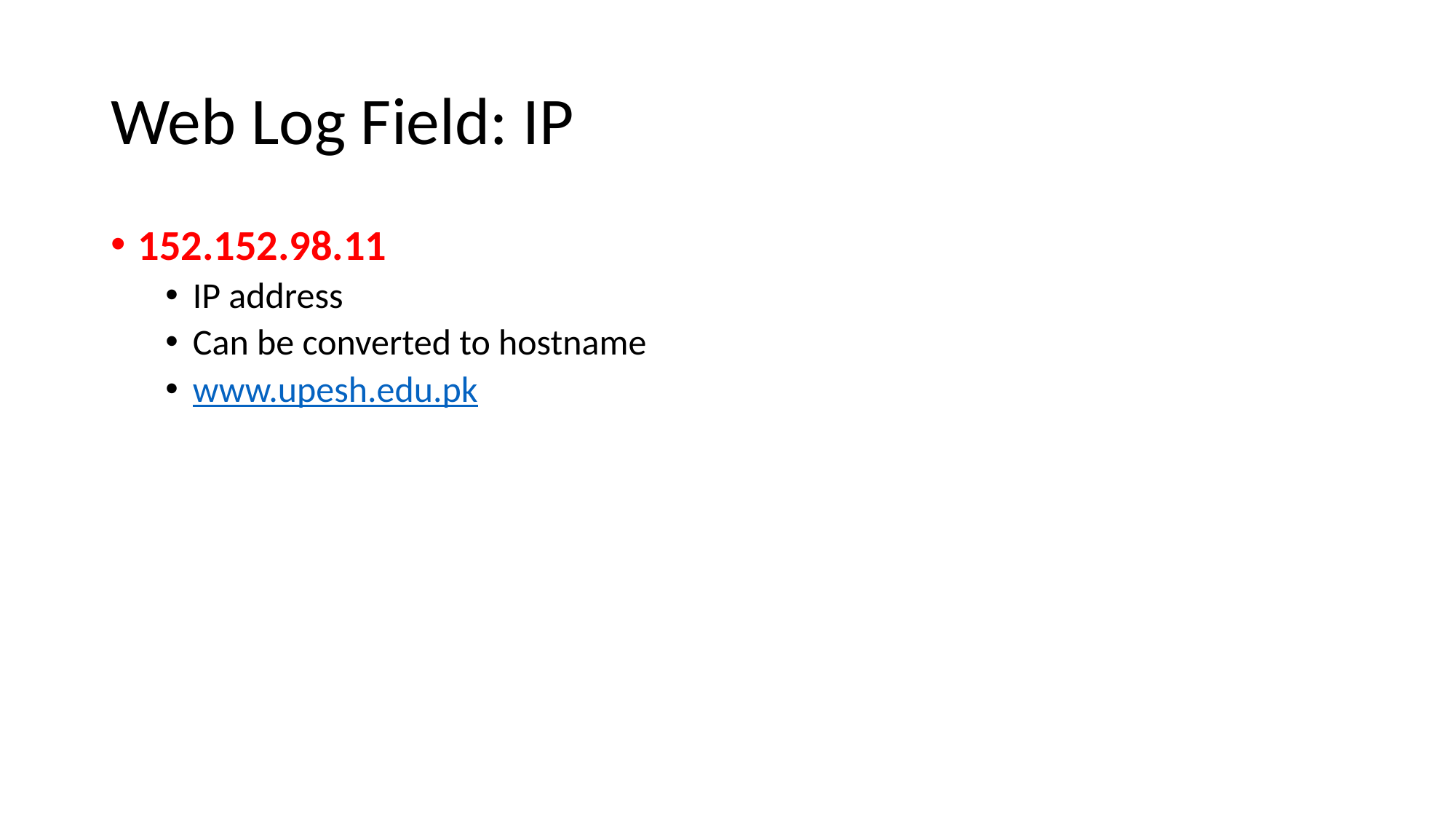

# Web Log Field: IP
152.152.98.11
IP address
Can be converted to hostname
www.upesh.edu.pk